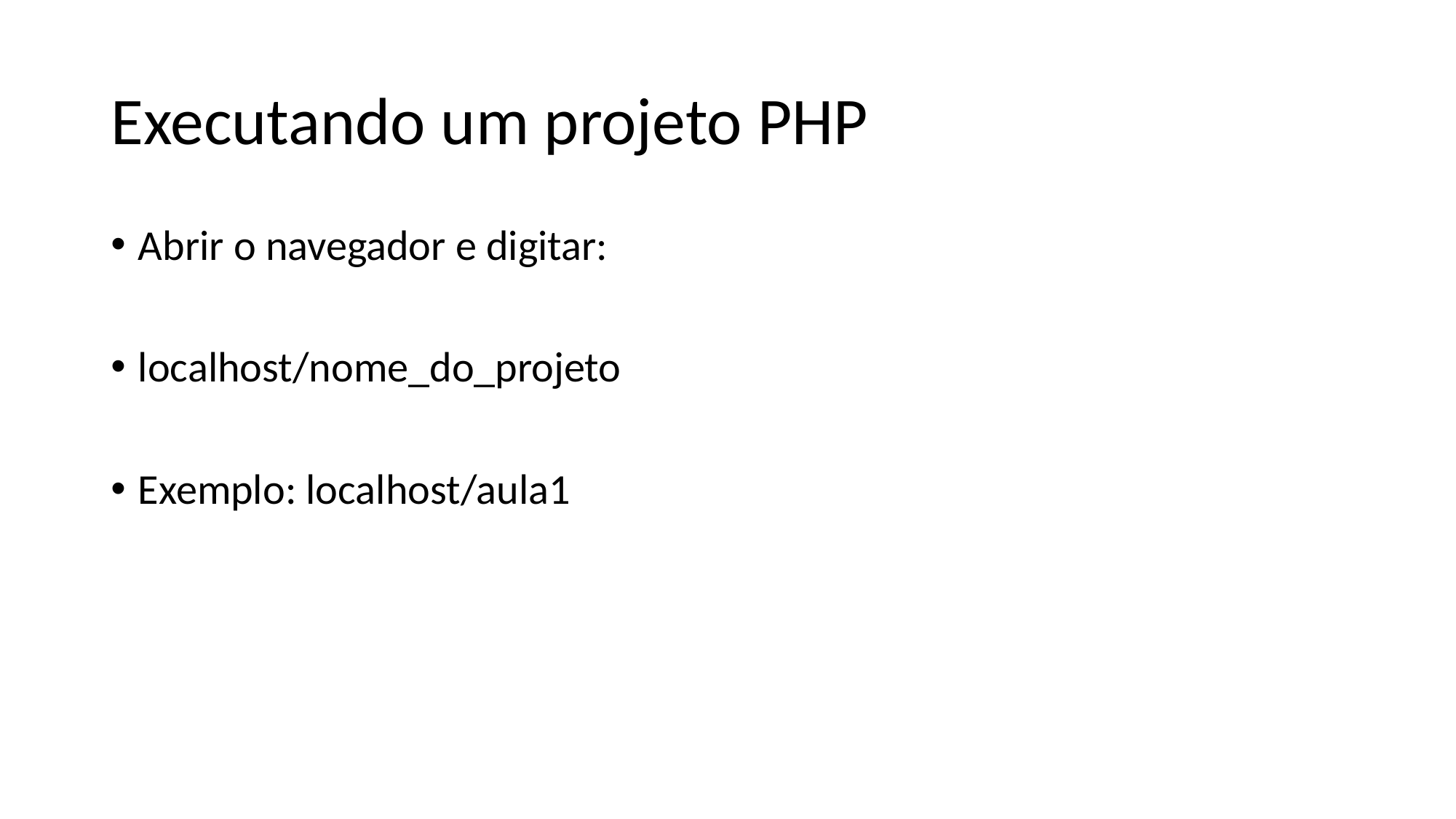

# Executando um projeto PHP
Abrir o navegador e digitar:

localhost/nome_do_projeto

Exemplo: localhost/aula1